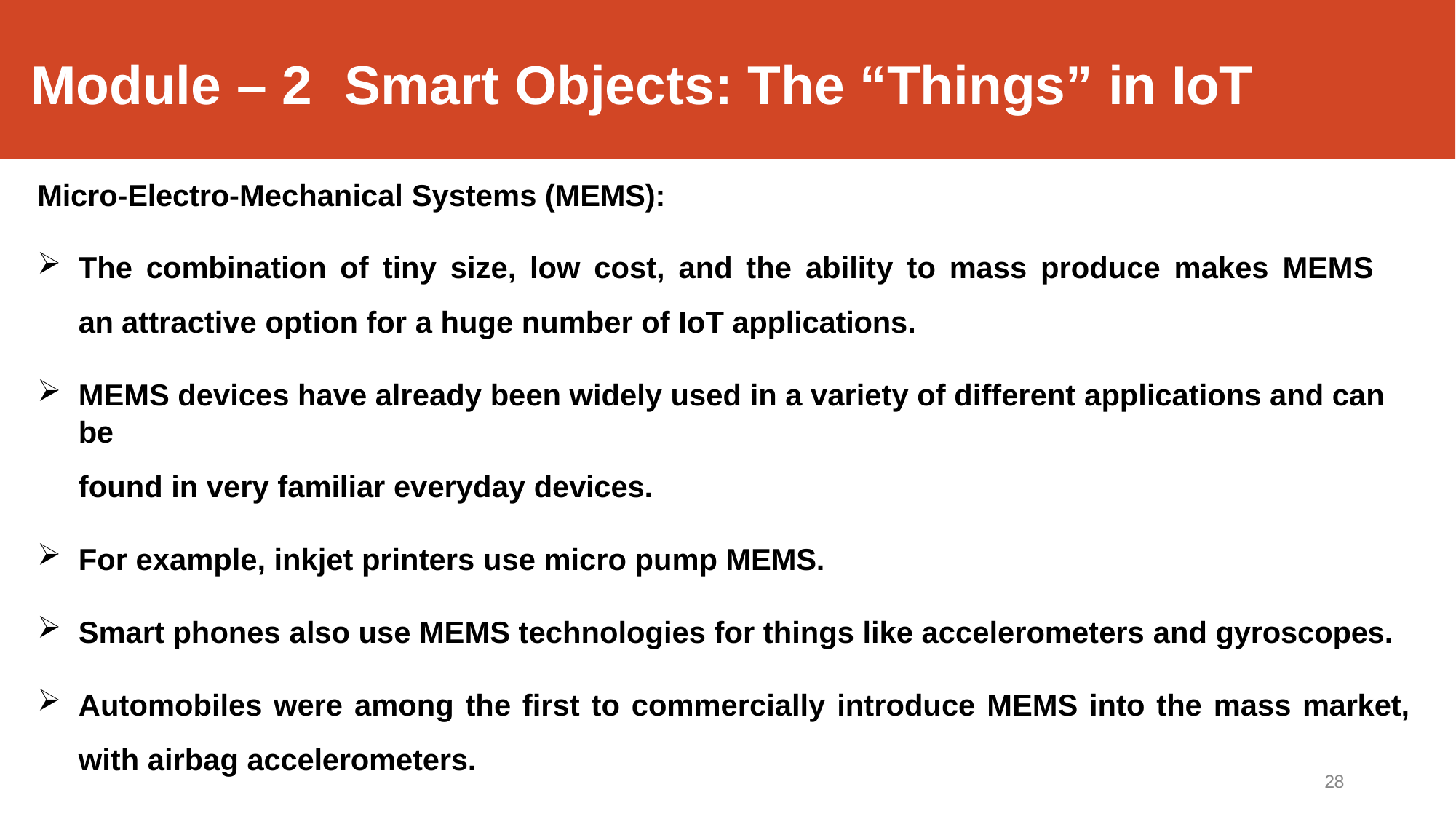

# Module – 2	Smart Objects: The “Things” in IoT
Micro-Electro-Mechanical Systems (MEMS):
The combination of tiny size, low cost, and the ability to mass produce makes MEMS an attractive option for a huge number of IoT applications.
MEMS devices have already been widely used in a variety of different applications and can be
found in very familiar everyday devices.
For example, inkjet printers use micro pump MEMS.
Smart phones also use MEMS technologies for things like accelerometers and gyroscopes.
Automobiles were among the first to commercially introduce MEMS into the mass market, with airbag accelerometers.
28